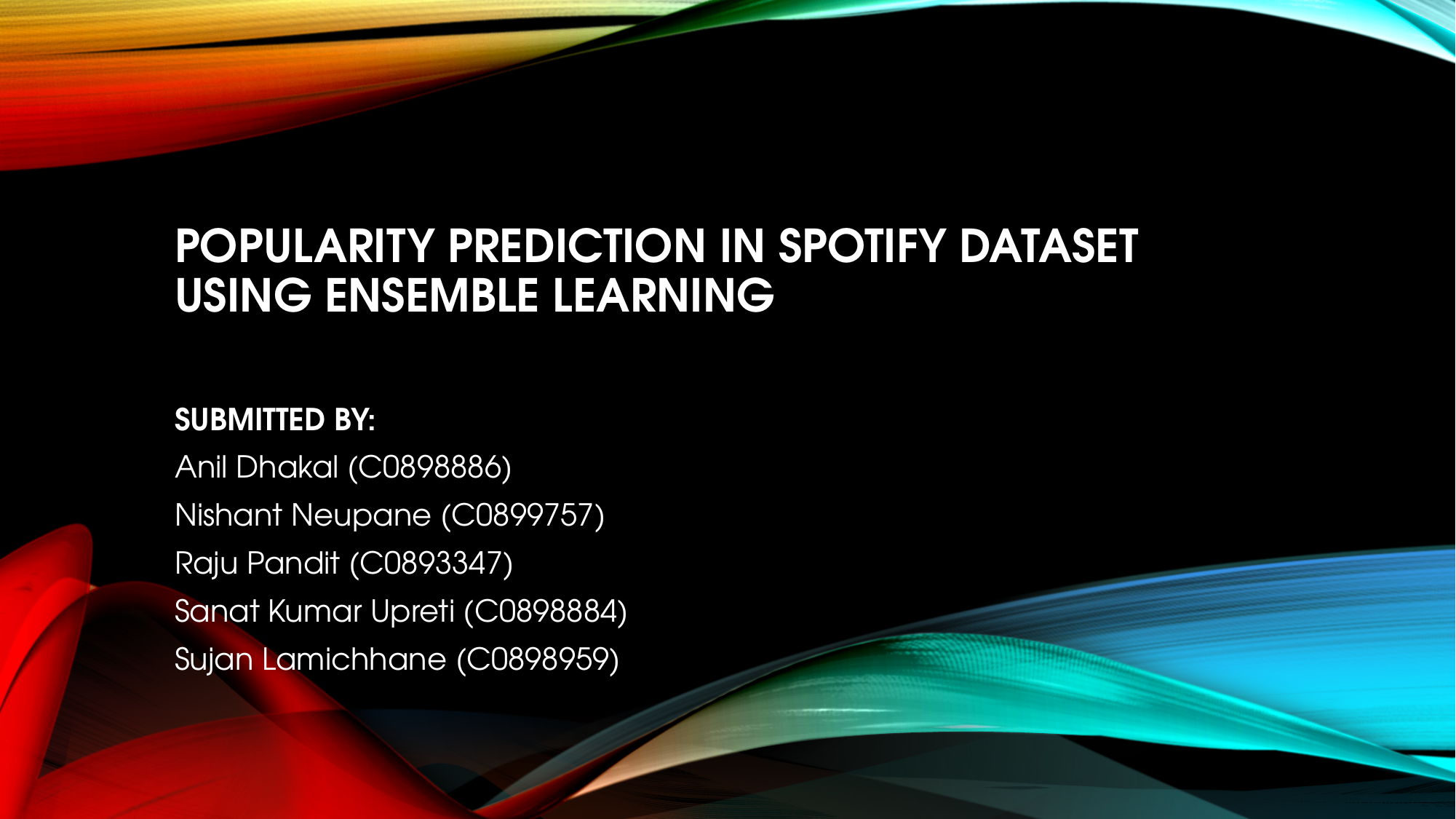

# Popularity Prediction in Spotify Dataset using Ensemble Learning
SUBMITTED BY:
Anil Dhakal (C0898886)
Nishant Neupane (C0899757)
Raju Pandit (C0893347)
Sanat Kumar Upreti (C0898884)
Sujan Lamichhane (C0898959)